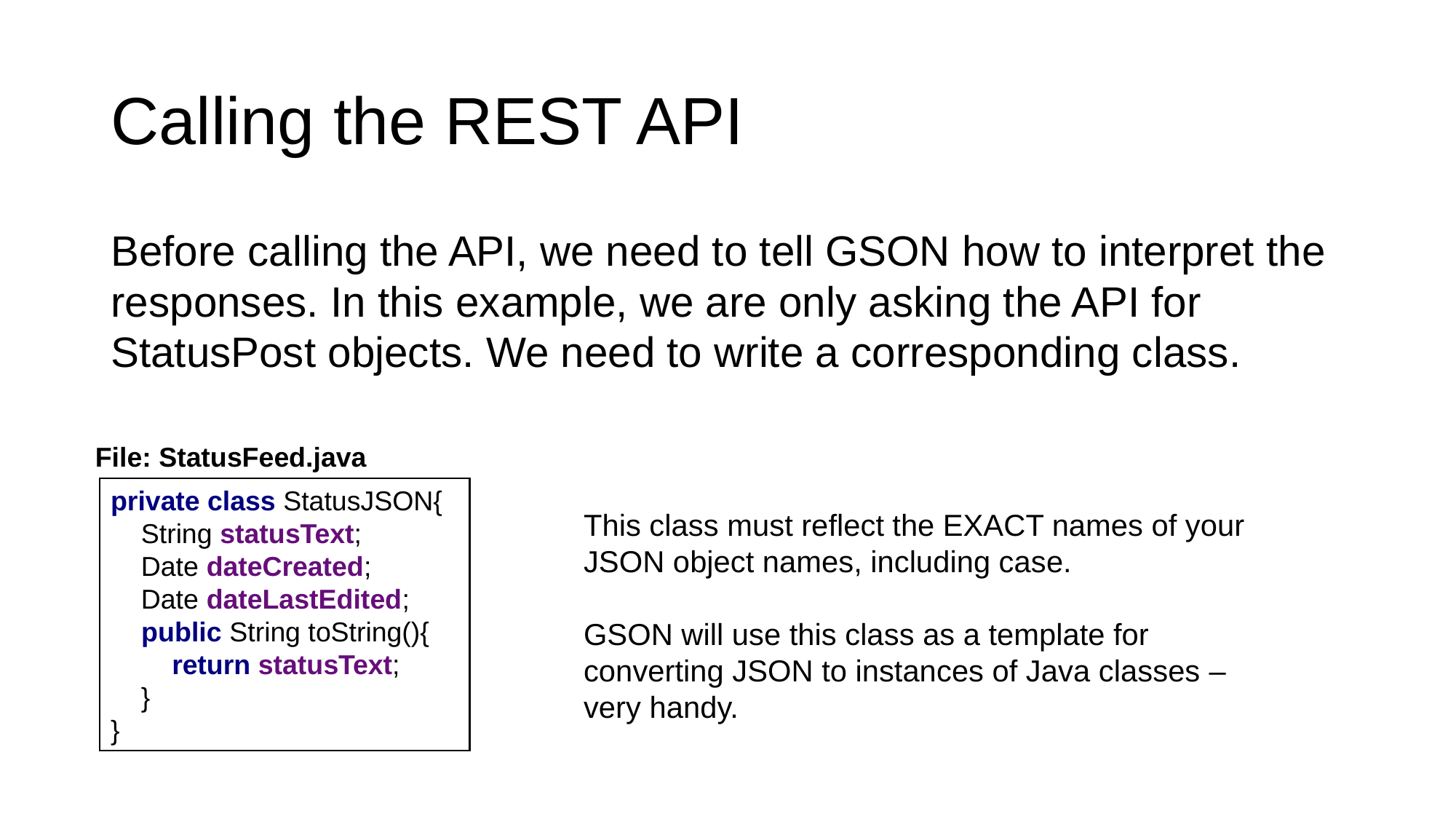

# Calling the REST API
Before calling the API, we need to tell GSON how to interpret the responses. In this example, we are only asking the API for StatusPost objects. We need to write a corresponding class.
File: StatusFeed.java
private class StatusJSON{
    String statusText;
    Date dateCreated;
    Date dateLastEdited;
    public String toString(){
        return statusText;
    }
}
This class must reflect the EXACT names of your JSON object names, including case.

GSON will use this class as a template for converting JSON to instances of Java classes – very handy.